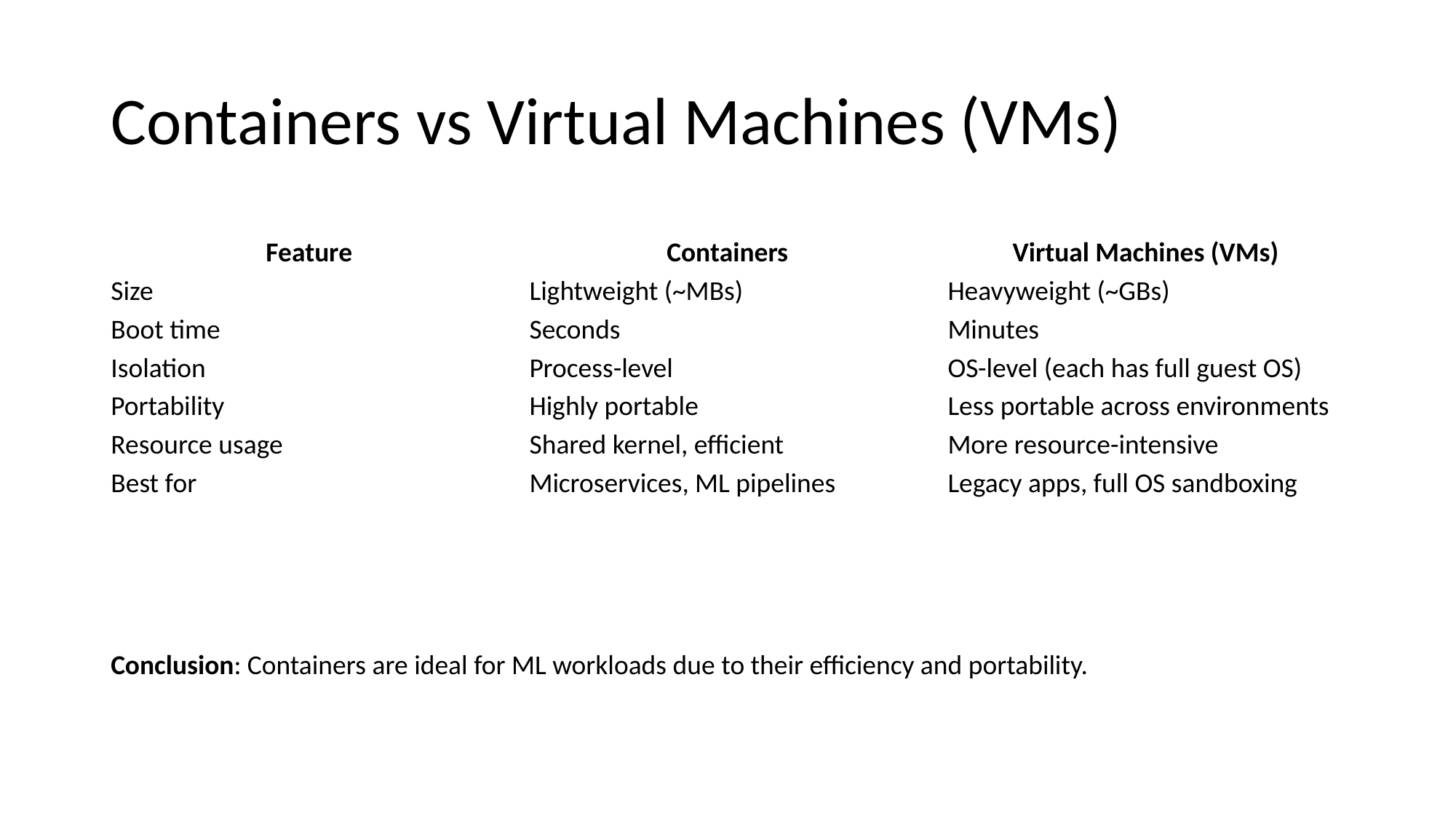

# Containers vs Virtual Machines (VMs)
| Feature | Containers | Virtual Machines (VMs) |
| --- | --- | --- |
| Size | Lightweight (~MBs) | Heavyweight (~GBs) |
| Boot time | Seconds | Minutes |
| Isolation | Process-level | OS-level (each has full guest OS) |
| Portability | Highly portable | Less portable across environments |
| Resource usage | Shared kernel, efficient | More resource-intensive |
| Best for | Microservices, ML pipelines | Legacy apps, full OS sandboxing |
Conclusion: Containers are ideal for ML workloads due to their efficiency and portability.